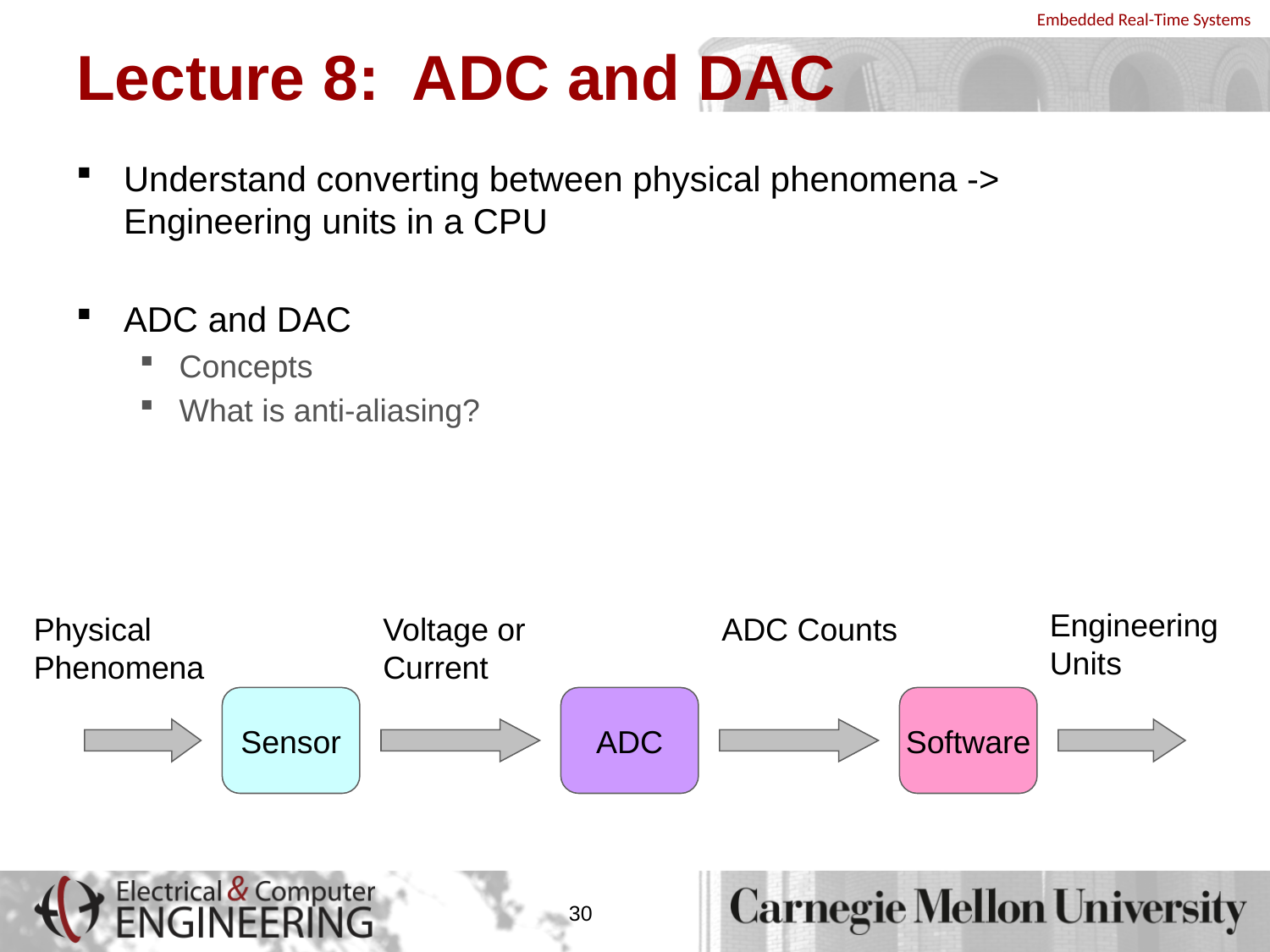

# Lecture 8:  ADC and DAC
Understand converting between physical phenomena -> Engineering units in a CPU

ADC and DAC
Concepts
What is anti-aliasing?

Engineering Units
Physical
Phenomena
Voltage or
Current
ADC Counts
Sensor
ADC
Software

30